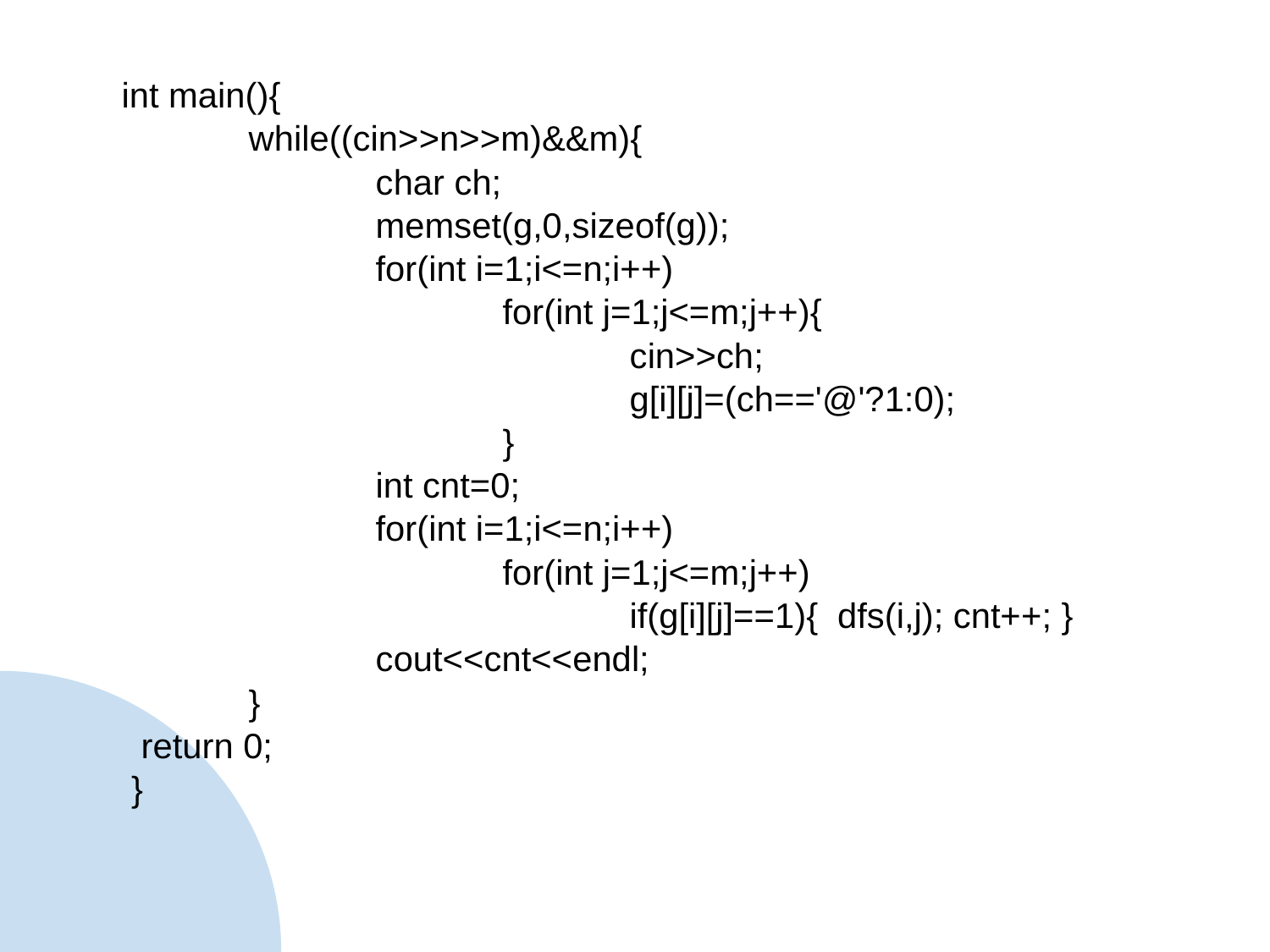

int main(){
	while((cin>>n>>m)&&m){
		char ch;
		memset(g,0,sizeof(g));
		for(int i=1;i<=n;i++)
			for(int j=1;j<=m;j++){
				cin>>ch;
				g[i][j]=(ch=='@'?1:0);
			}
		int cnt=0;
		for(int i=1;i<=n;i++)
			for(int j=1;j<=m;j++)
      				if(g[i][j]==1){  dfs(i,j); cnt++; }
		cout<<cnt<<endl;
	}
  return 0;
 }